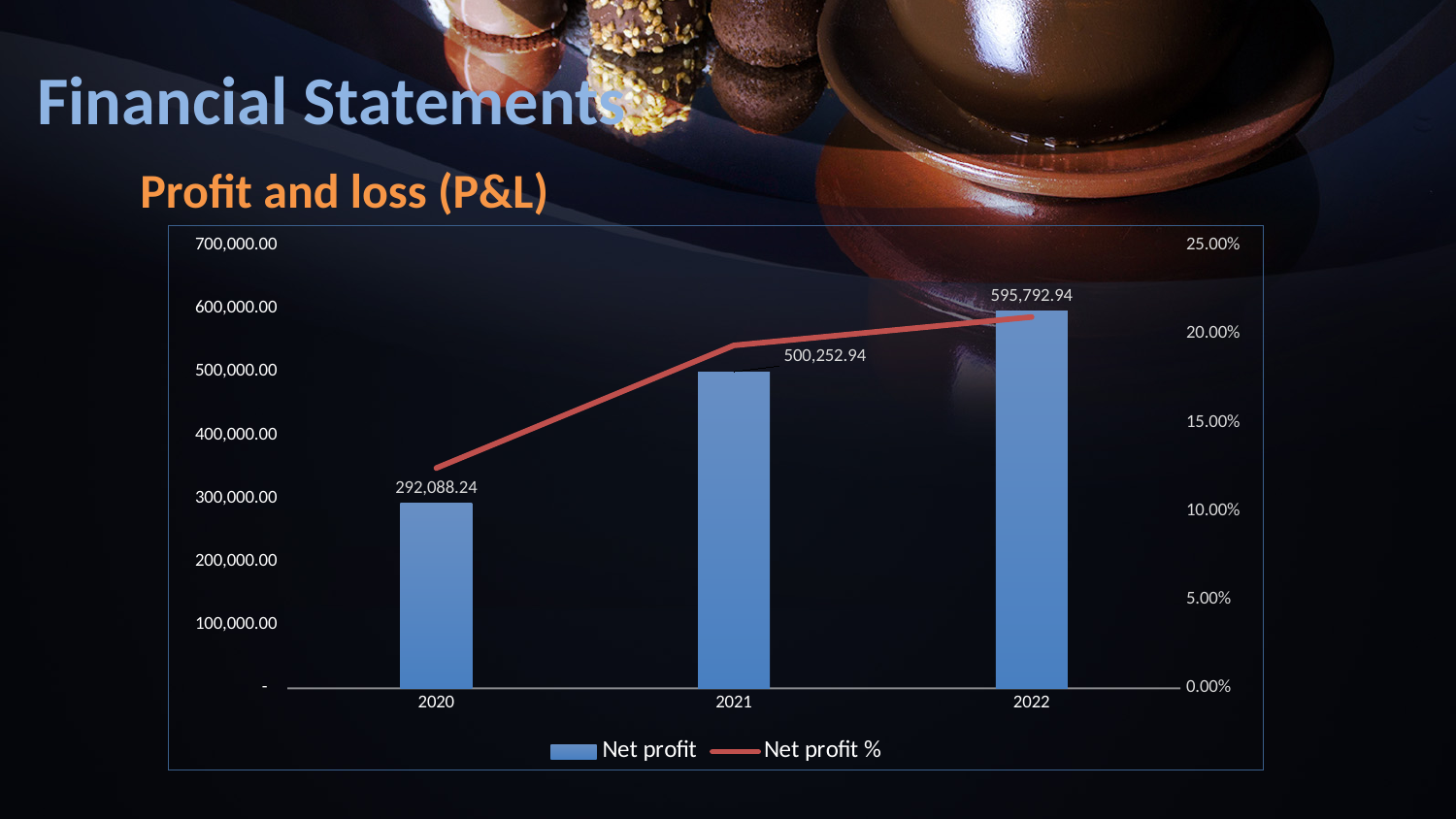

# Financial Statements
Profit and loss (P&L)

### Chart

| Category | Net profit | Net profit % |
|---|---|---|
| 2020 | 292088.2352941176 | 0.12429286608260323 |
| 2021 | 500252.94117647037 | 0.1935214472636249 |
| 2022 | 595792.9411764704 | 0.20952802573464754 |